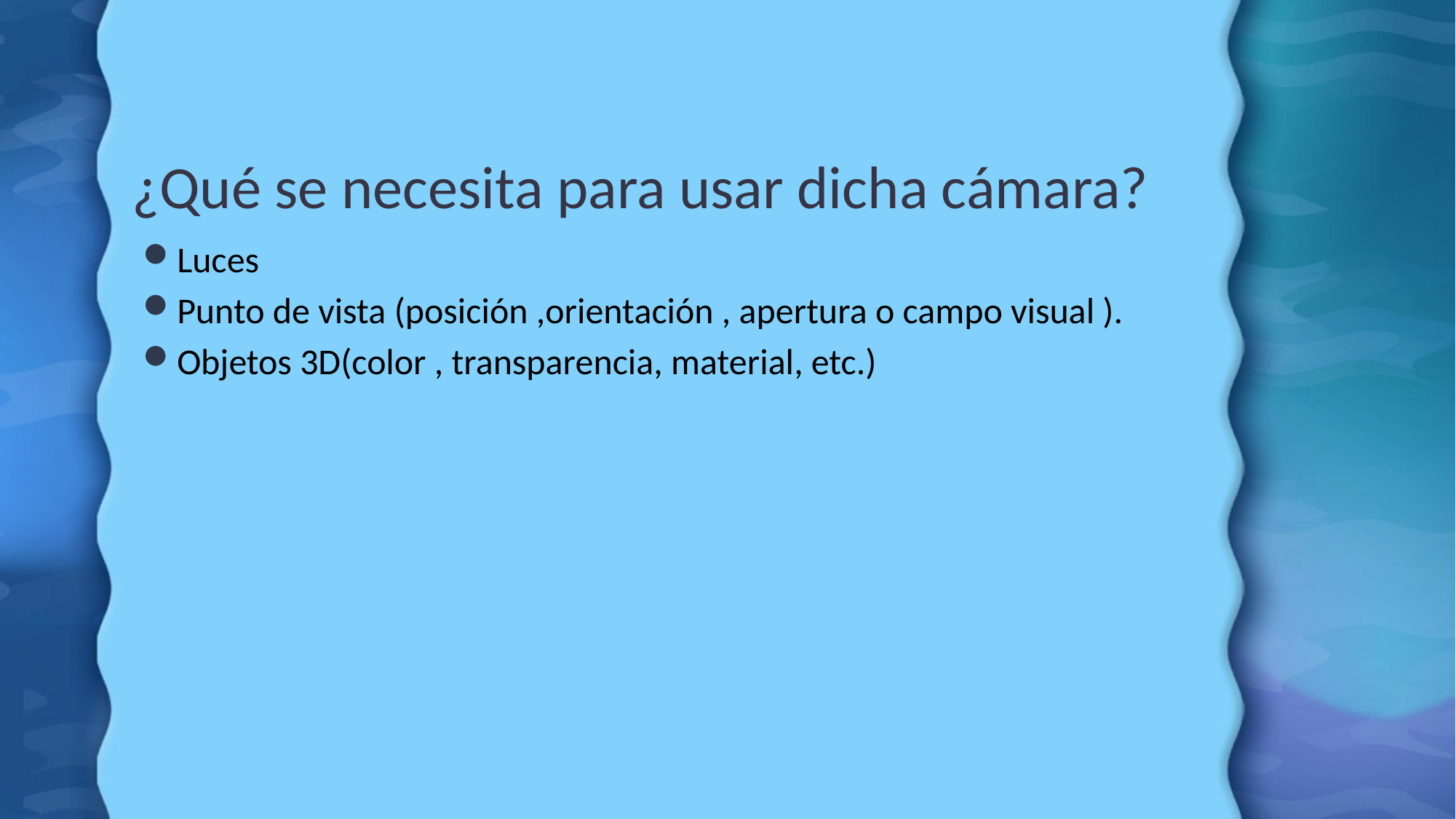

# ¿Qué se necesita para usar dicha cámara?
Luces
Punto de vista (posición ,orientación , apertura o campo visual ).
Objetos 3D(color , transparencia, material, etc.)